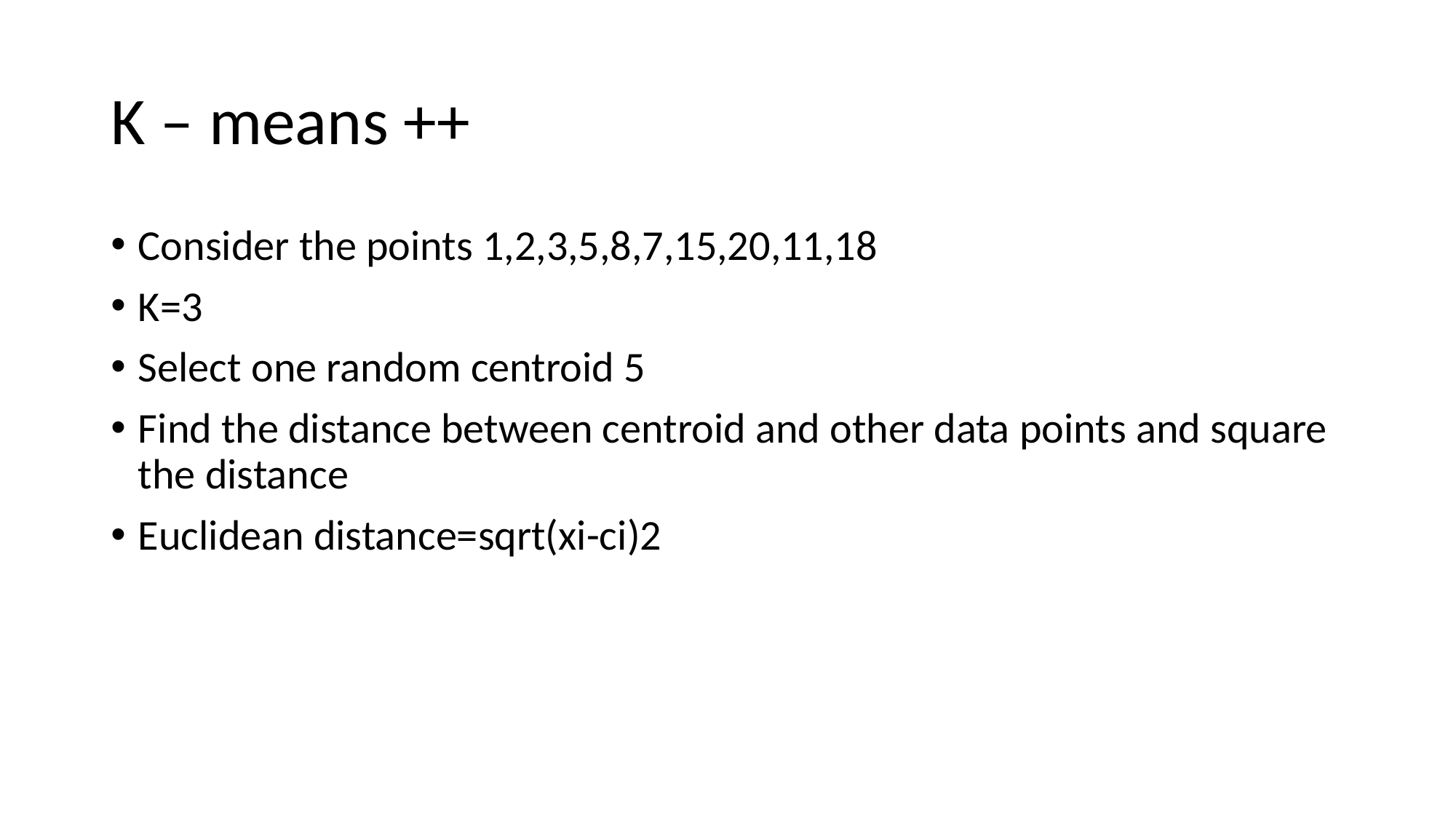

# K – means ++
Consider the points 1,2,3,5,8,7,15,20,11,18
K=3
Select one random centroid 5
Find the distance between centroid and other data points and square the distance
Euclidean distance=sqrt(xi-ci)2